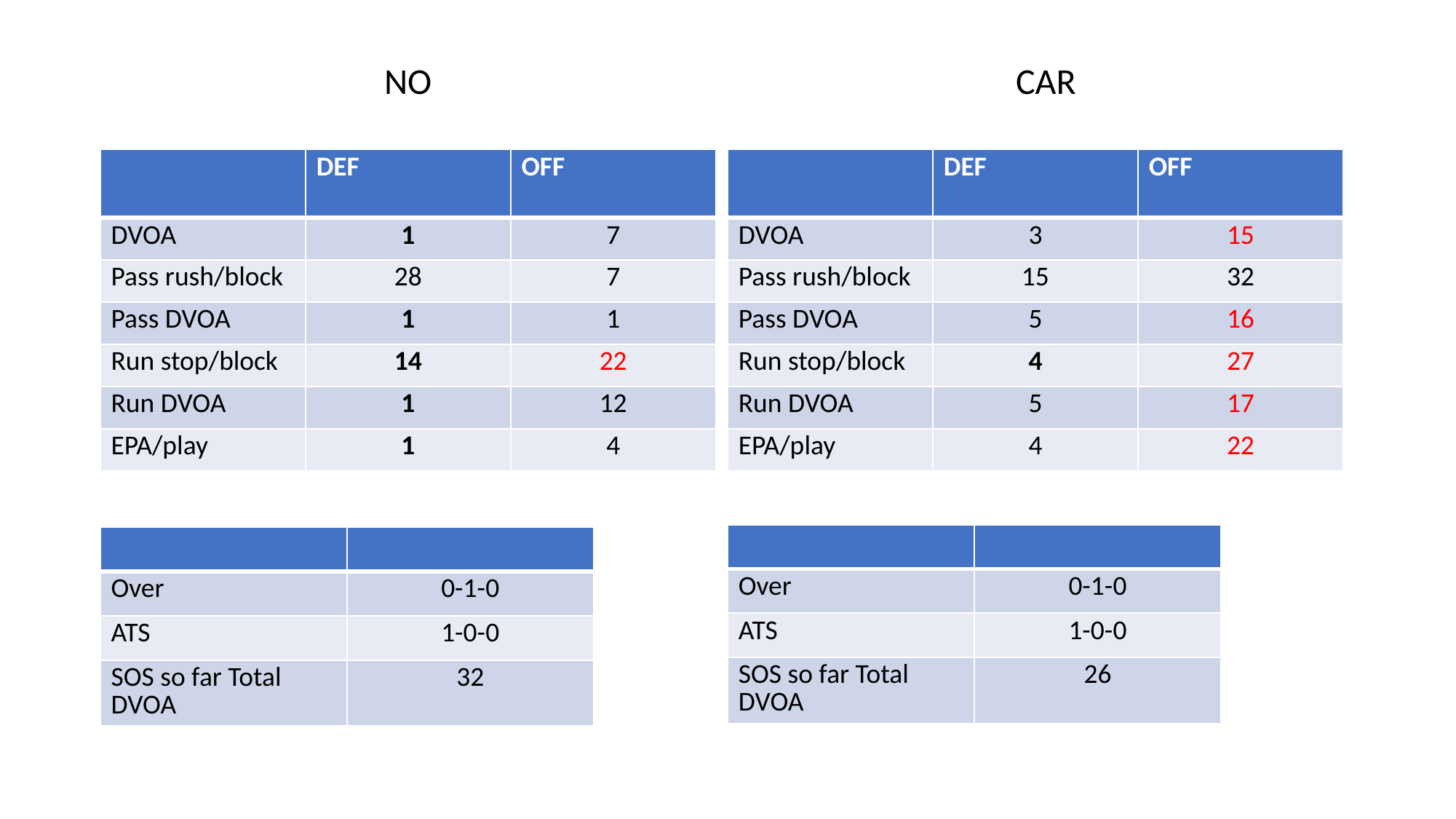

NO
CAR
|  | DEF | OFF |
| --- | --- | --- |
| DVOA | 1 | 7 |
| Pass rush/block | 28 | 7 |
| Pass DVOA | 1 | 1 |
| Run stop/block | 14 | 22 |
| Run DVOA | 1 | 12 |
| EPA/play | 1 | 4 |
|  | DEF | OFF |
| --- | --- | --- |
| DVOA | 3 | 15 |
| Pass rush/block | 15 | 32 |
| Pass DVOA | 5 | 16 |
| Run stop/block | 4 | 27 |
| Run DVOA | 5 | 17 |
| EPA/play | 4 | 22 |
|  |  |
| --- | --- |
| Over | 0-1-0 |
| ATS | 1-0-0 |
| SOS so far Total DVOA | 26 |
|  |  |
| --- | --- |
| Over | 0-1-0 |
| ATS | 1-0-0 |
| SOS so far Total DVOA | 32 |